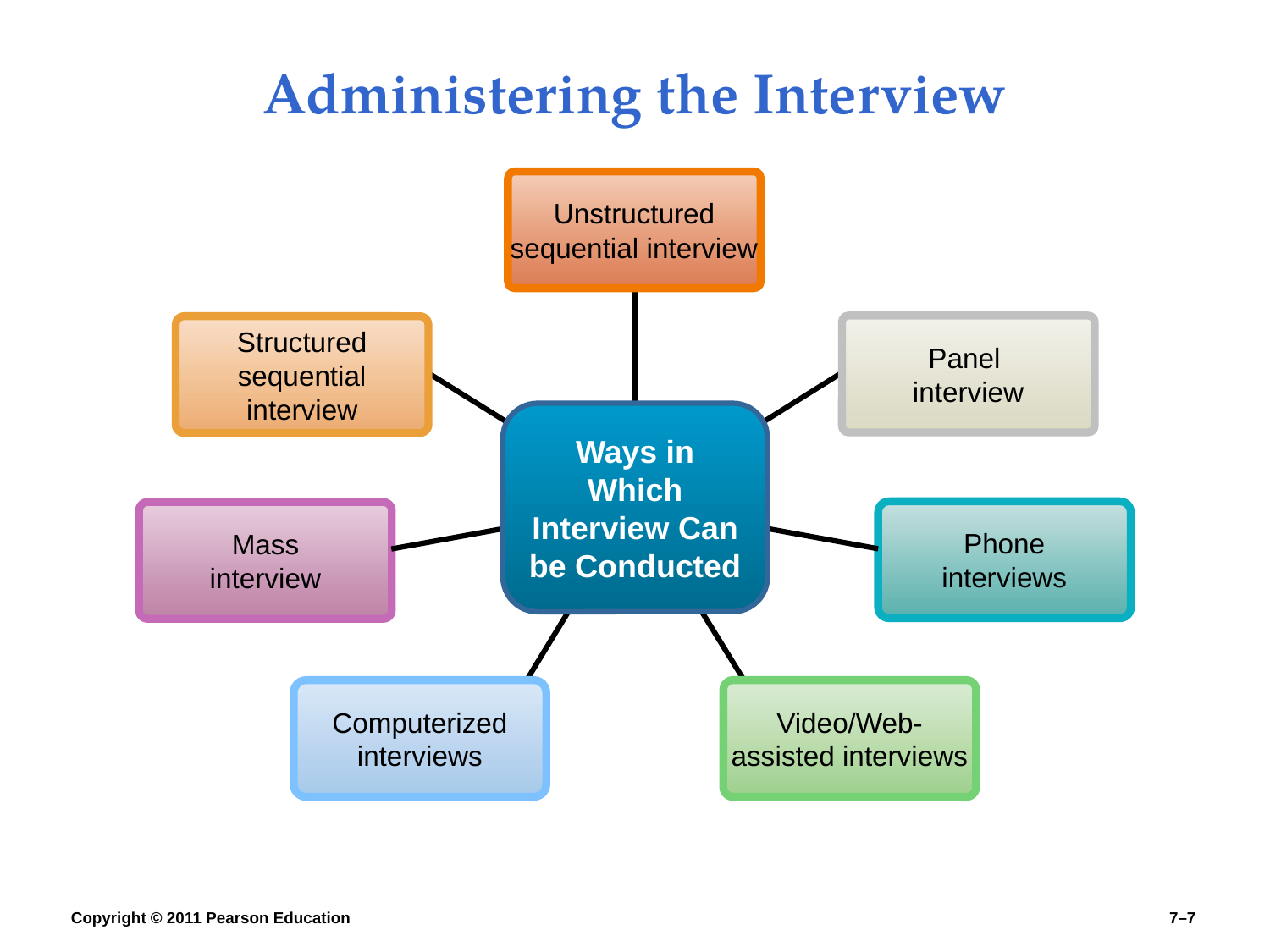

# Administering the Interview
Unstructured sequential interview

Panel
interview
Structured sequential interview

Ways in Which Interview Can be Conducted
Phone
interviews
Mass
interview

Computerized interviews
Video/Web-assisted interviews
Copyright © 2011 Pearson Education
7–7